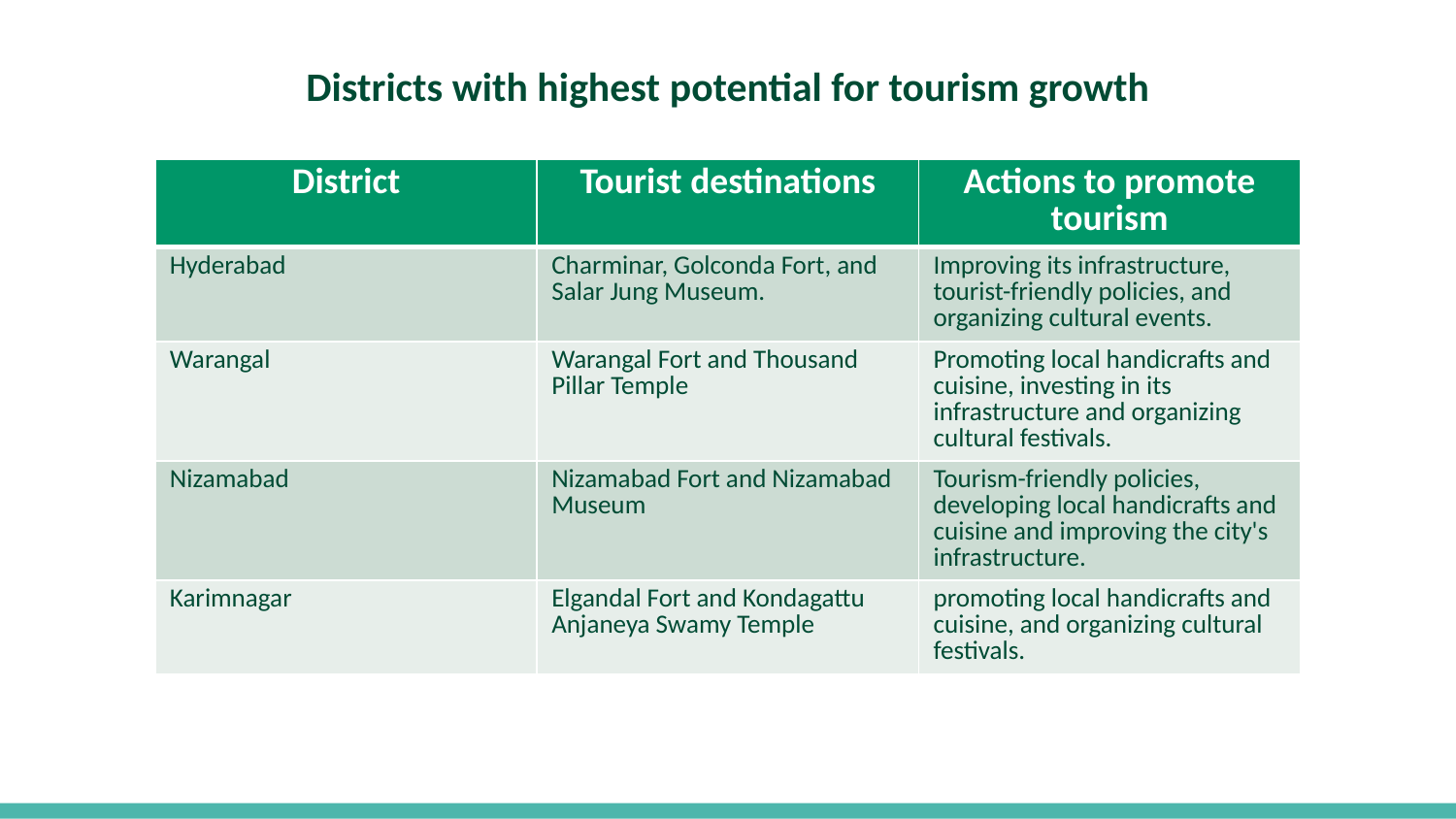

# Districts with highest potential for tourism growth
| District | Tourist destinations | Actions to promote tourism |
| --- | --- | --- |
| Hyderabad | Charminar, Golconda Fort, and Salar Jung Museum. | Improving its infrastructure, tourist-friendly policies, and organizing cultural events. |
| Warangal | Warangal Fort and Thousand Pillar Temple | Promoting local handicrafts and cuisine, investing in its infrastructure and organizing cultural festivals. |
| Nizamabad | Nizamabad Fort and Nizamabad Museum | Tourism-friendly policies, developing local handicrafts and cuisine and improving the city's infrastructure. |
| Karimnagar | Elgandal Fort and Kondagattu Anjaneya Swamy Temple | promoting local handicrafts and cuisine, and organizing cultural festivals. |